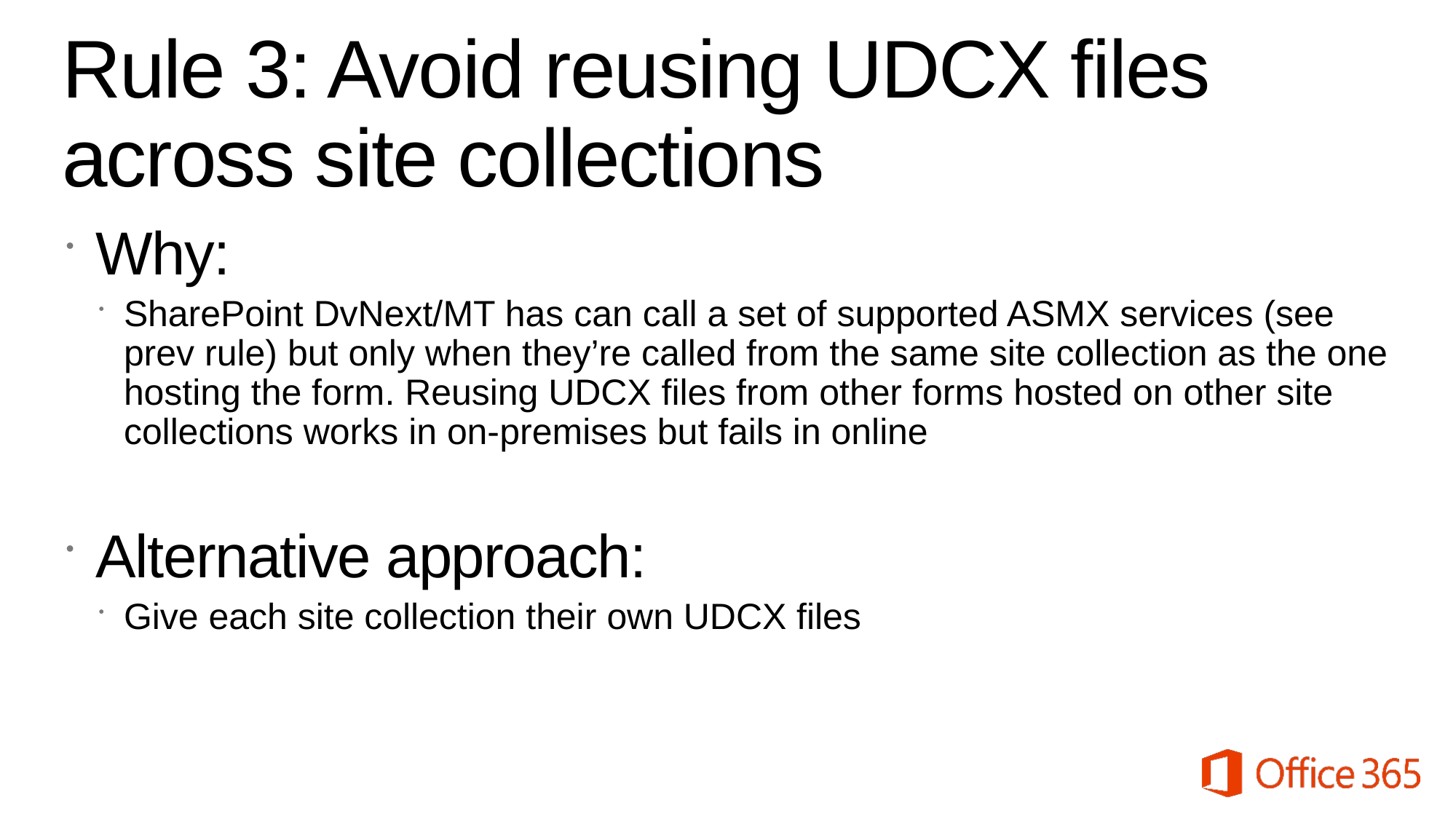

# Rule 3: Avoid reusing UDCX files across site collections
Why:
SharePoint DvNext/MT has can call a set of supported ASMX services (see prev rule) but only when they’re called from the same site collection as the one hosting the form. Reusing UDCX files from other forms hosted on other site collections works in on-premises but fails in online

Alternative approach:
Give each site collection their own UDCX files